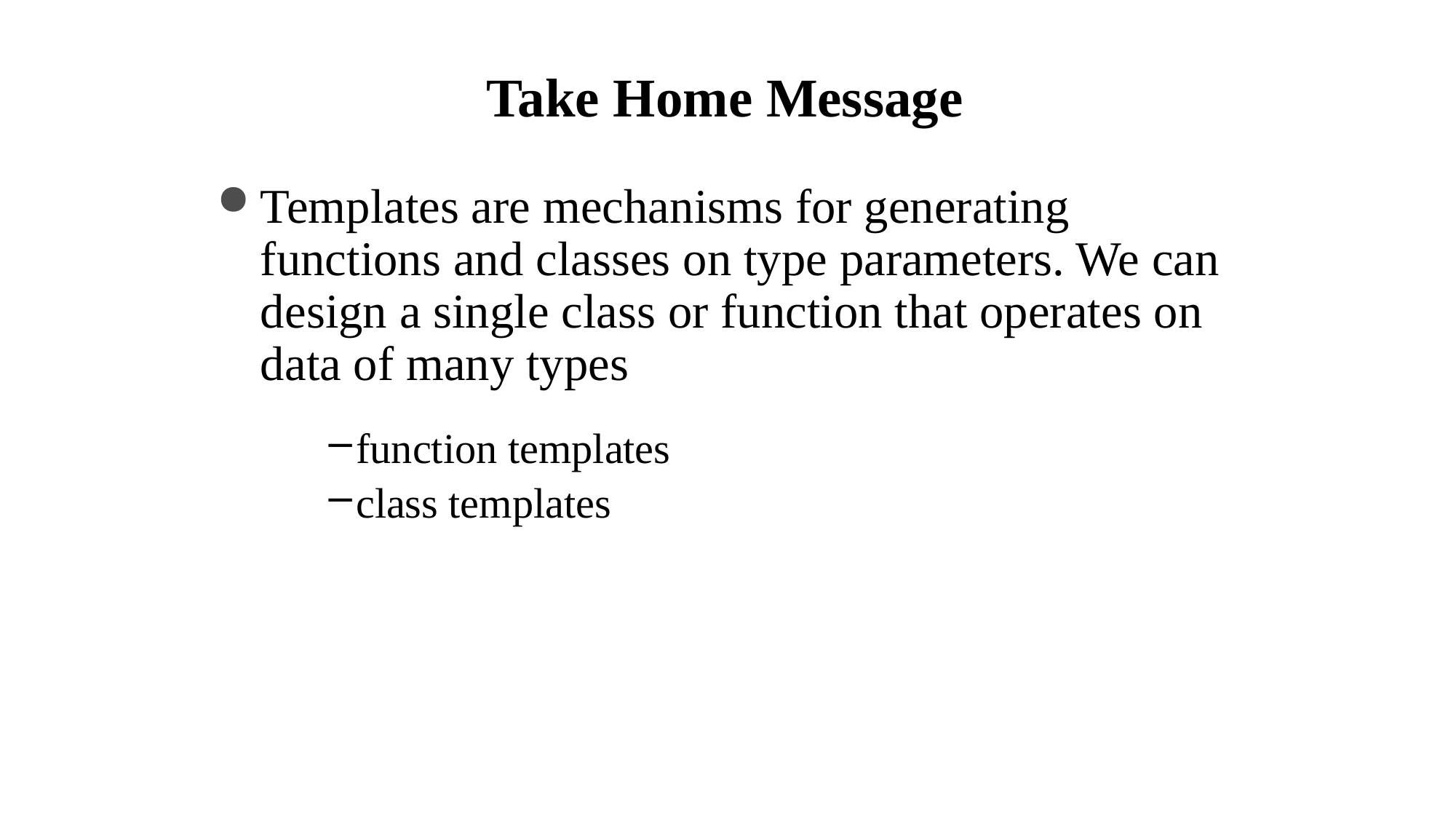

Take Home Message
Templates are mechanisms for generating functions and classes on type parameters. We can design a single class or function that operates on data of many types

function templates
class templates